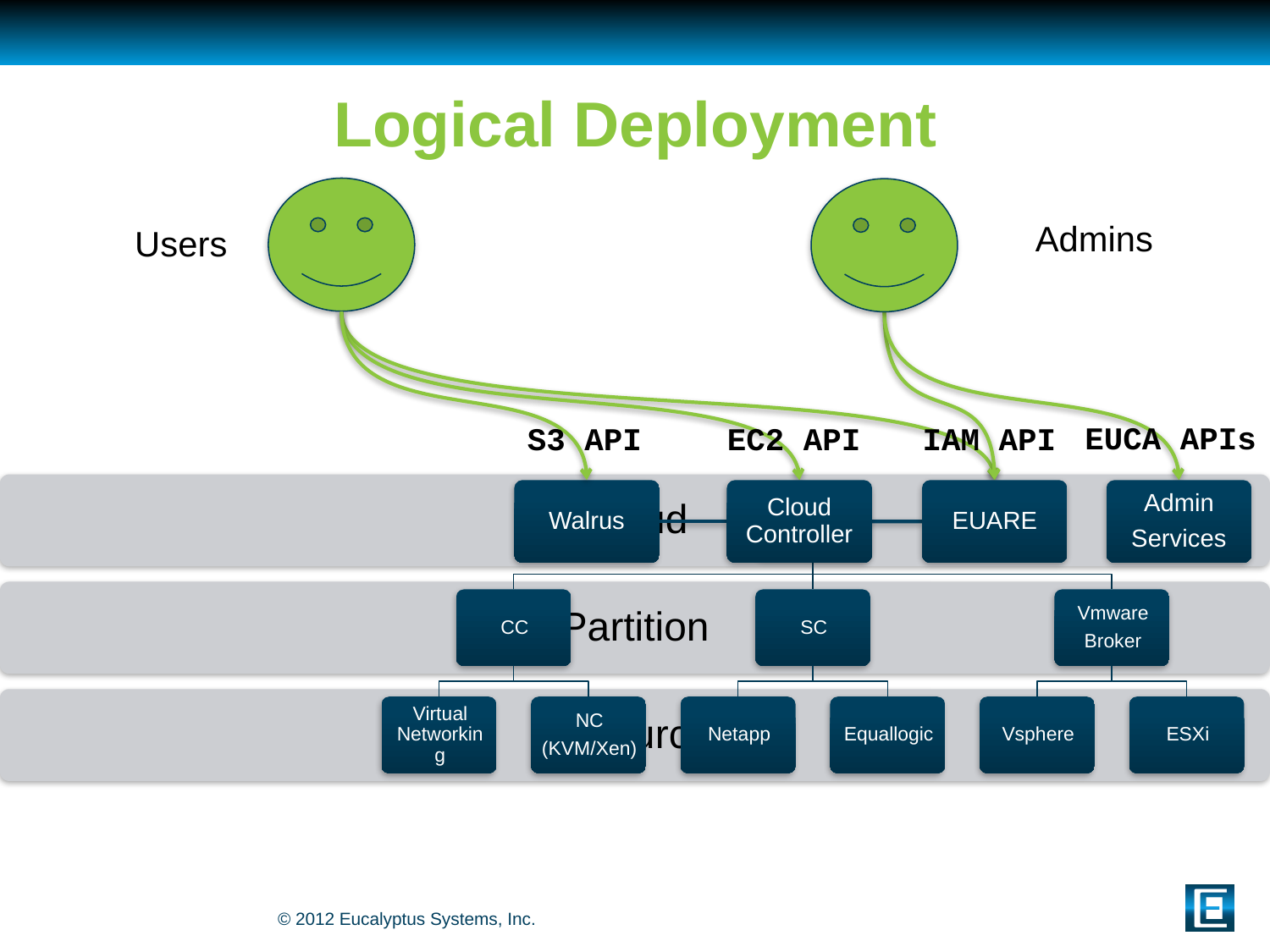

# Logical Deployment

Users

Admins
Resources
Partition
Cloud
Cloud Controller
CC
Virtual Networking
NC
(KVM/Xen)
SC
Netapp
Equallogic
Vmware
Broker
Vsphere
ESXi
EUCA APIs
S3 API
IAM API
EC2 API

Walrus

Cloud Controller

EUARE

Admin
Services
3